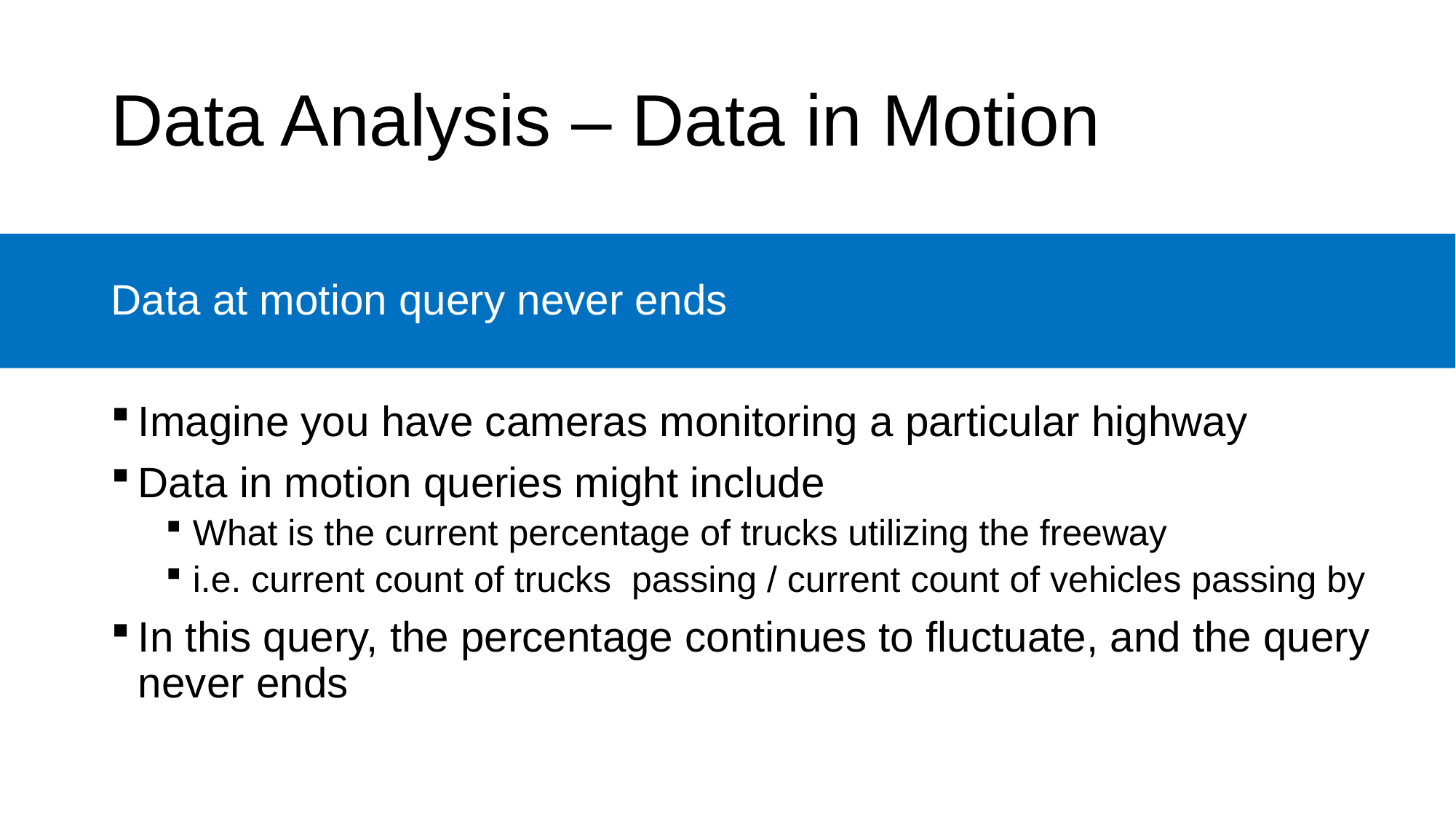

# Data Analysis – Data in Motion

Data at motion query never ends
Imagine you have cameras monitoring a particular highway
Data in motion queries might include
What is the current percentage of trucks utilizing the freeway
i.e. current count of trucks  passing / current count of vehicles passing by
In this query, the percentage continues to fluctuate, and the query never ends